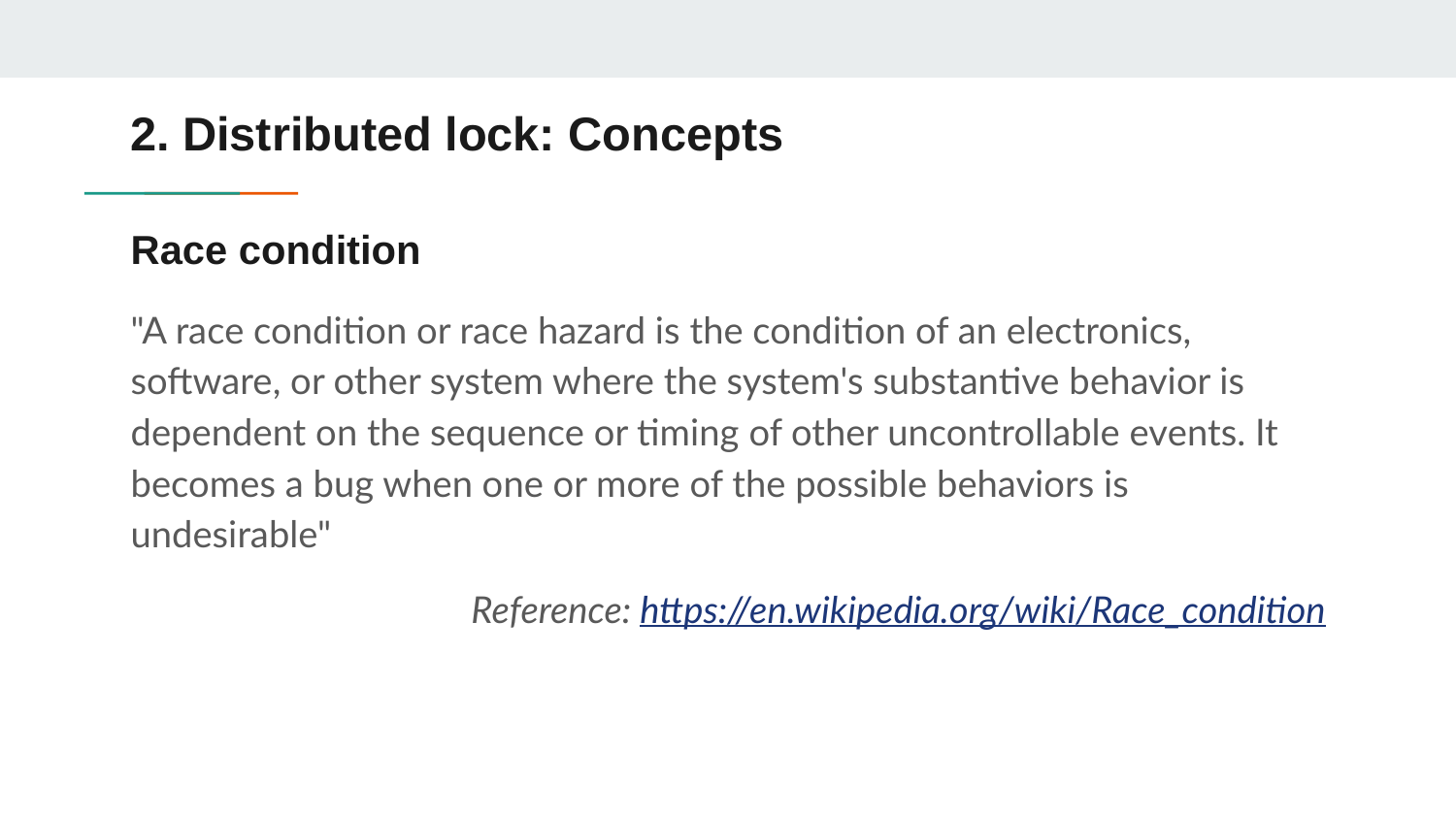

2. Distributed lock: Concepts
# Race condition
"A race condition or race hazard is the condition of an electronics, software, or other system where the system's substantive behavior is dependent on the sequence or timing of other uncontrollable events. It becomes a bug when one or more of the possible behaviors is undesirable"
Reference: https://en.wikipedia.org/wiki/Race_condition